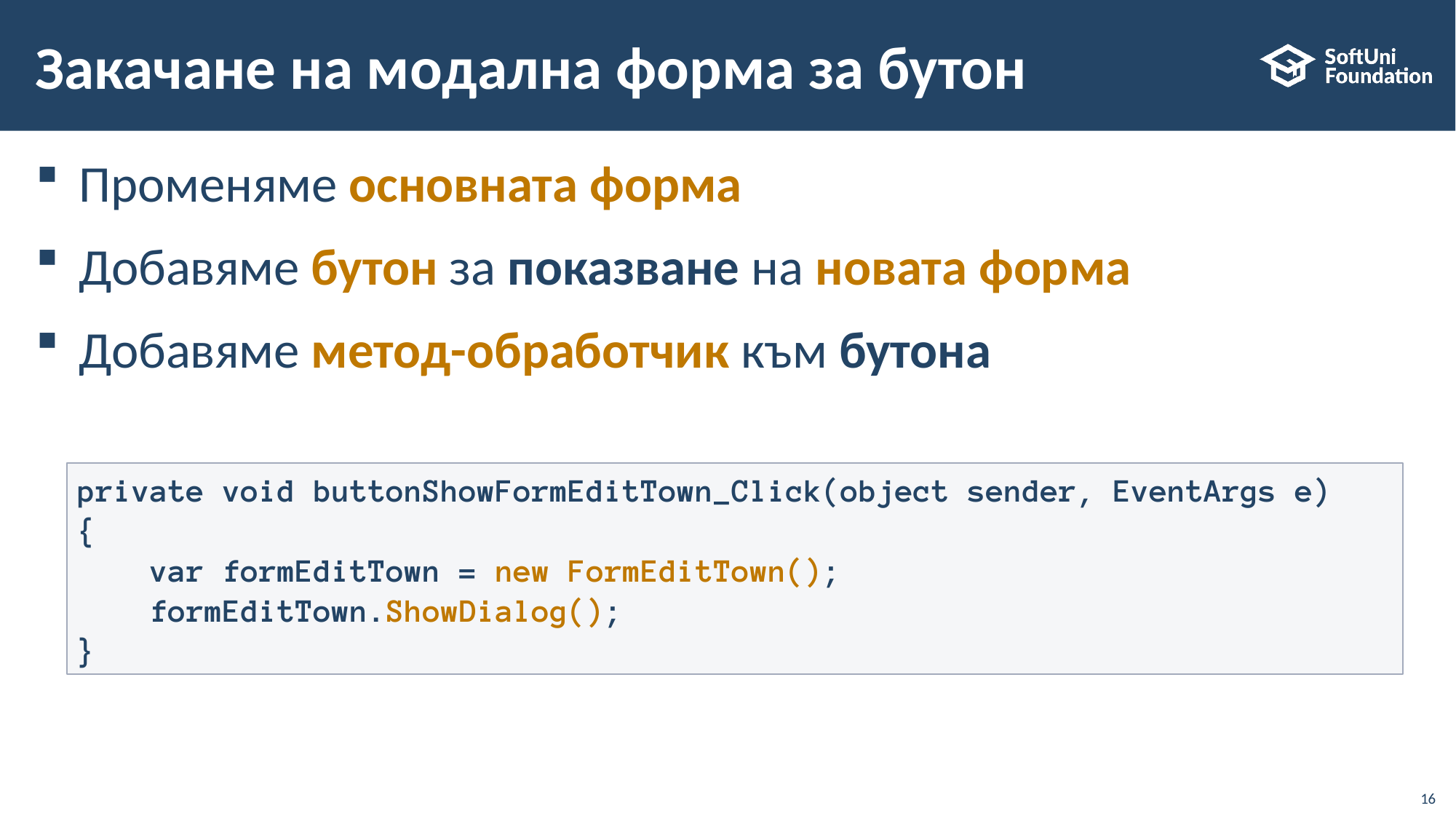

# Закачане на модална форма за бутон
Променяме основната форма
Добавяме бутон за показване на новата форма
Добавяме метод-обработчик към бутона
private void buttonShowFormEditTown_Click(object sender, EventArgs e)
{
    var formEditTown = new FormEditTown();
    formEditTown.ShowDialog();
}
16